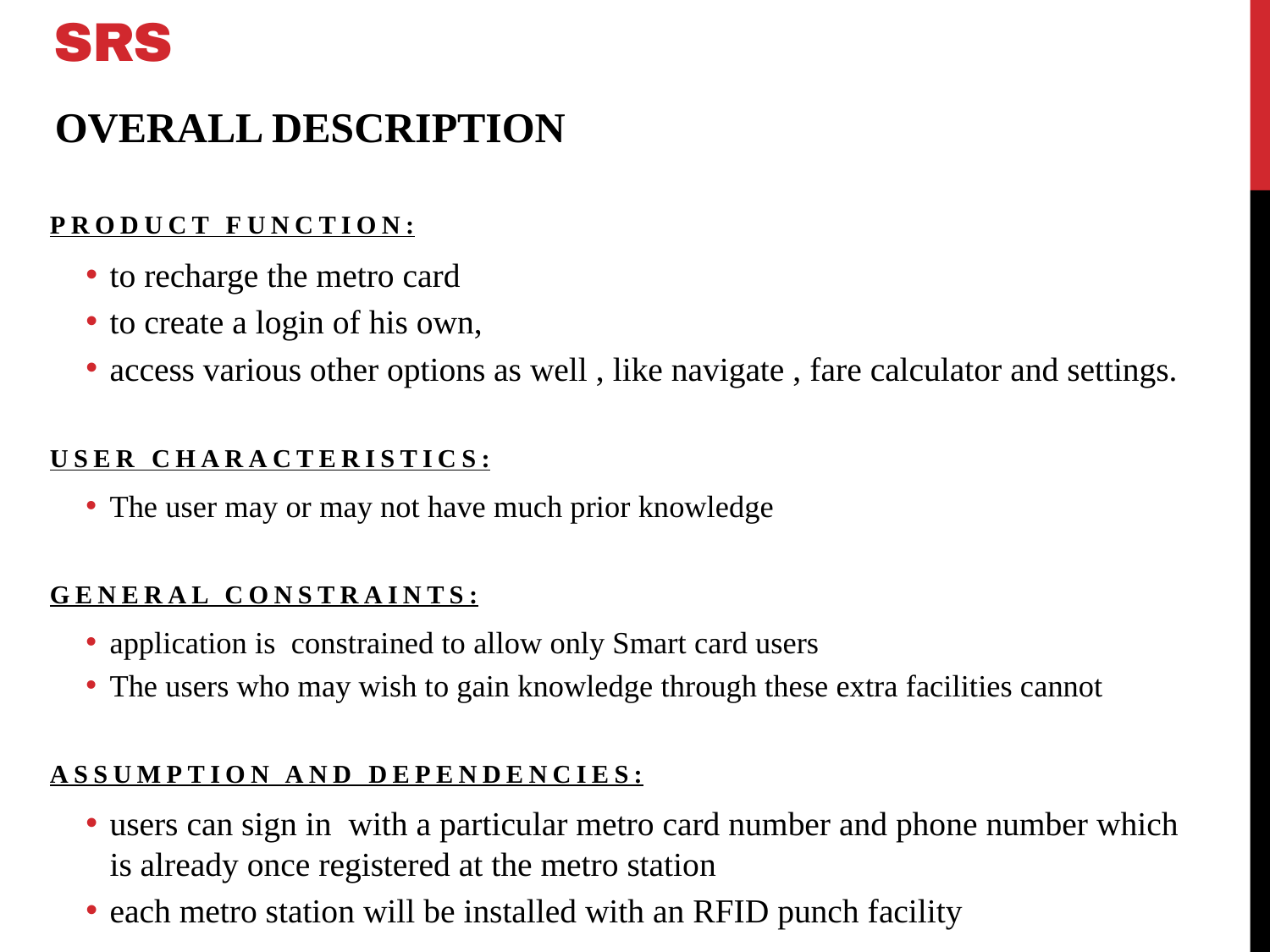

# SRS
OVERALL DESCRIPTION

PRODUCT FUNCTION:
to recharge the metro card
to create a login of his own,
access various other options as well , like navigate , fare calculator and settings.

USER CHARACTERISTICS:
The user may or may not have much prior knowledge

GENERAL CONSTRAINTS:
application is  constrained to allow only Smart card users
The users who may wish to gain knowledge through these extra facilities cannot

ASSUMPTION AND DEPENDENCIES:
users can sign in  with a particular metro card number and phone number which is already once registered at the metro station
each metro station will be installed with an RFID punch facility